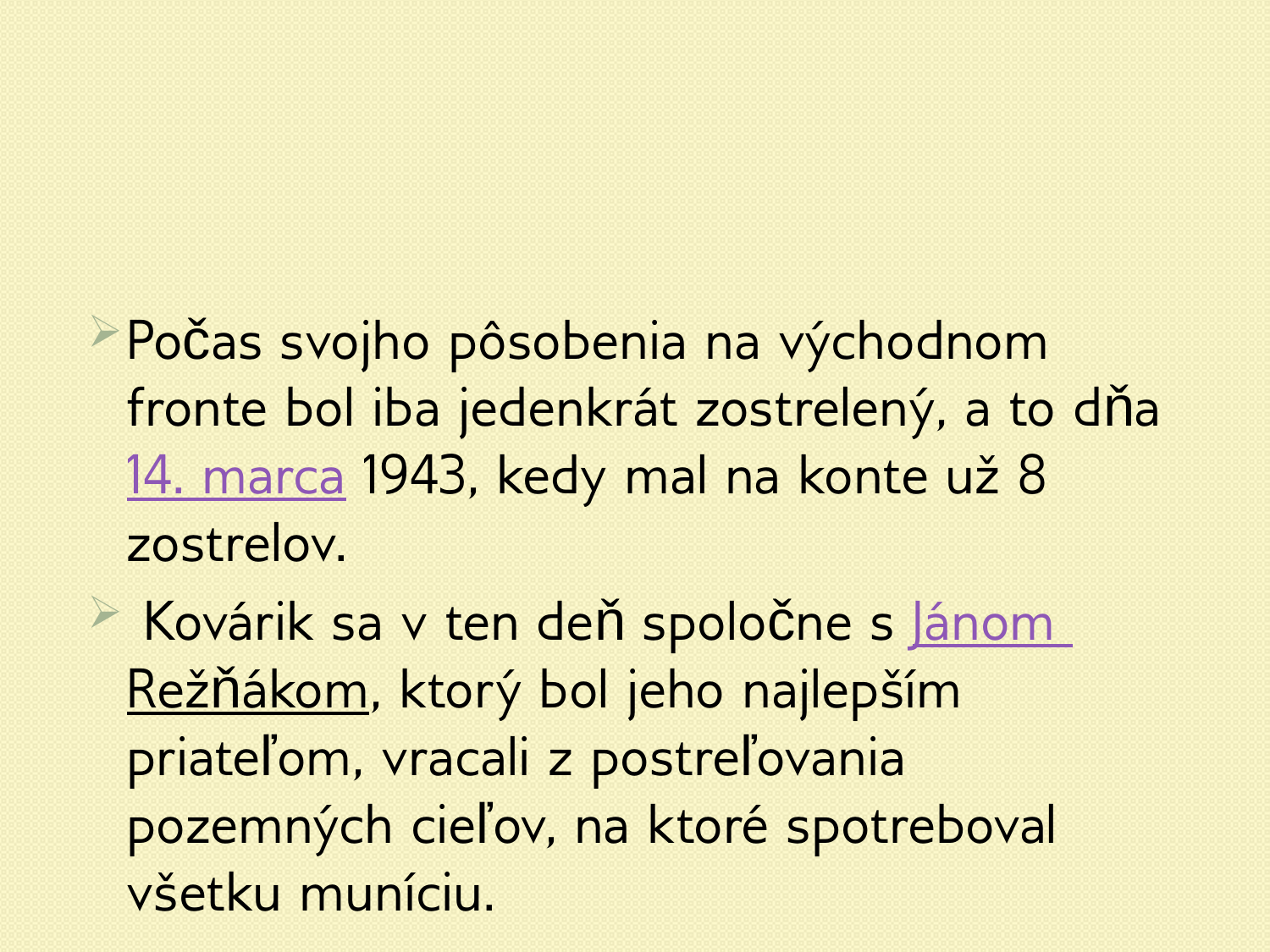

#

Počas svojho pôsobenia na východnom fronte bol iba jedenkrát zostrelený, a to dňa 14. marca 1943, kedy mal na konte už 8 zostrelov.
 Kovárik sa v ten deň spoločne s Jánom Režňákom, ktorý bol jeho najlepším priateľom, vracali z postreľovania pozemných cieľov, na ktoré spotreboval všetku muníciu.